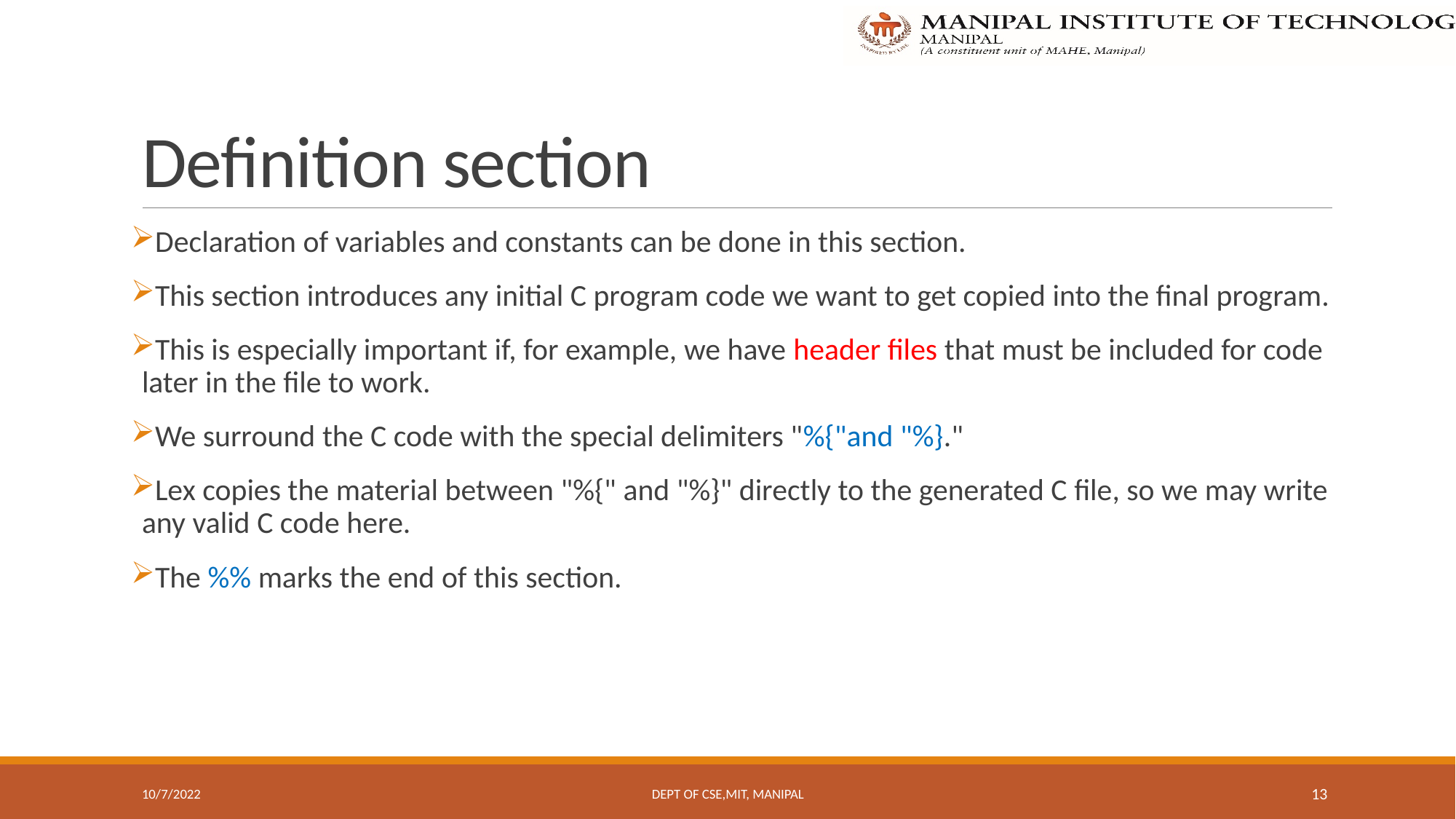

# Definition section
Declaration of variables and constants can be done in this section.
This section introduces any initial C program code we want to get copied into the final program.
This is especially important if, for example, we have header files that must be included for code later in the file to work.
We surround the C code with the special delimiters "%{"and "%}."
Lex copies the material between "%{" and "%}" directly to the generated C file, so we may write any valid C code here.
The %% marks the end of this section.

10/7/2022
Dept Of CSE,MIT, Manipal
13